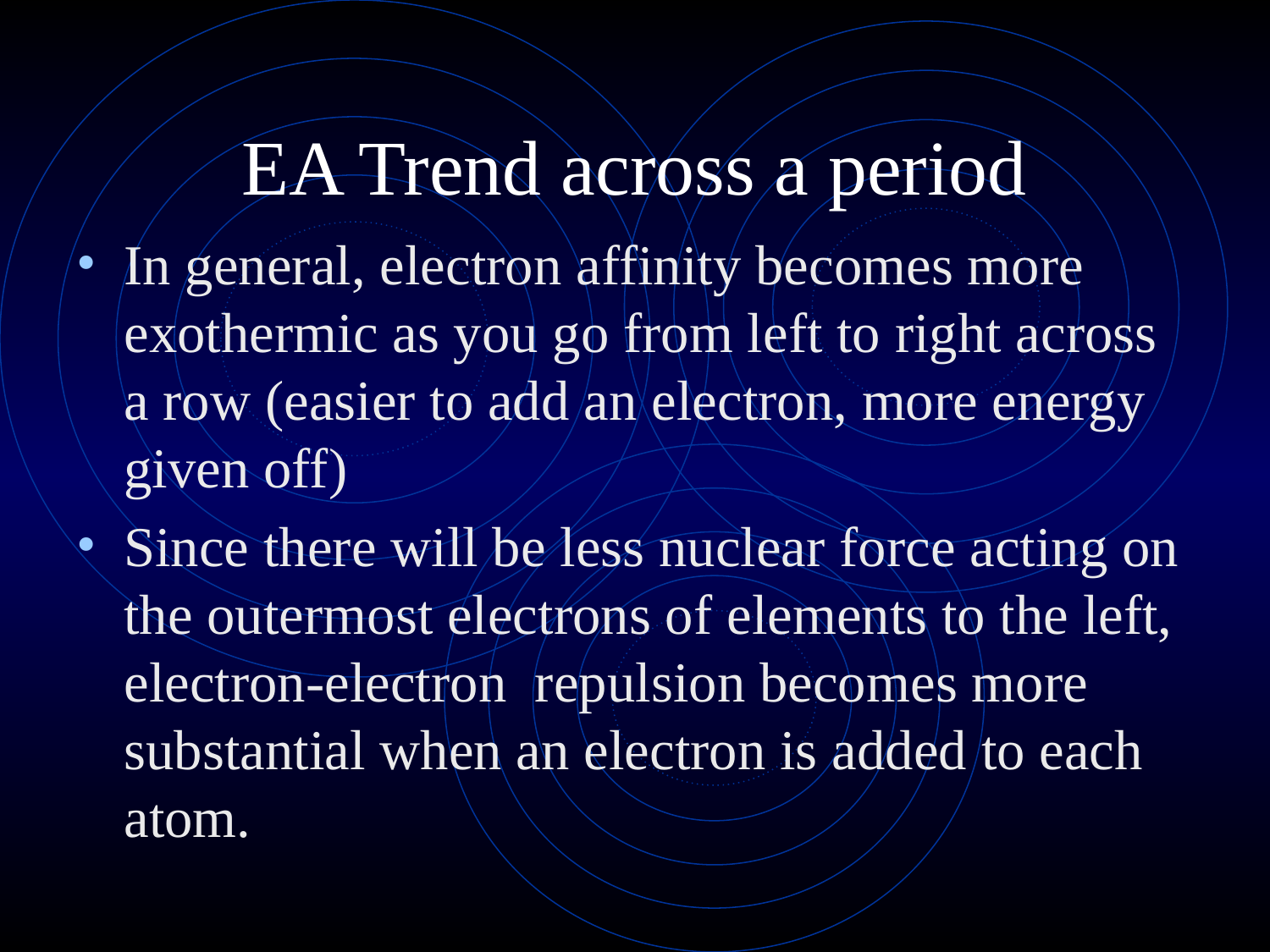

# EA Trend across a period
In general, electron affinity becomes more exothermic as you go from left to right across a row (easier to add an electron, more energy given off)
Since there will be less nuclear force acting on the outermost electrons of elements to the left, electron-electron  repulsion becomes more substantial when an electron is added to each atom.